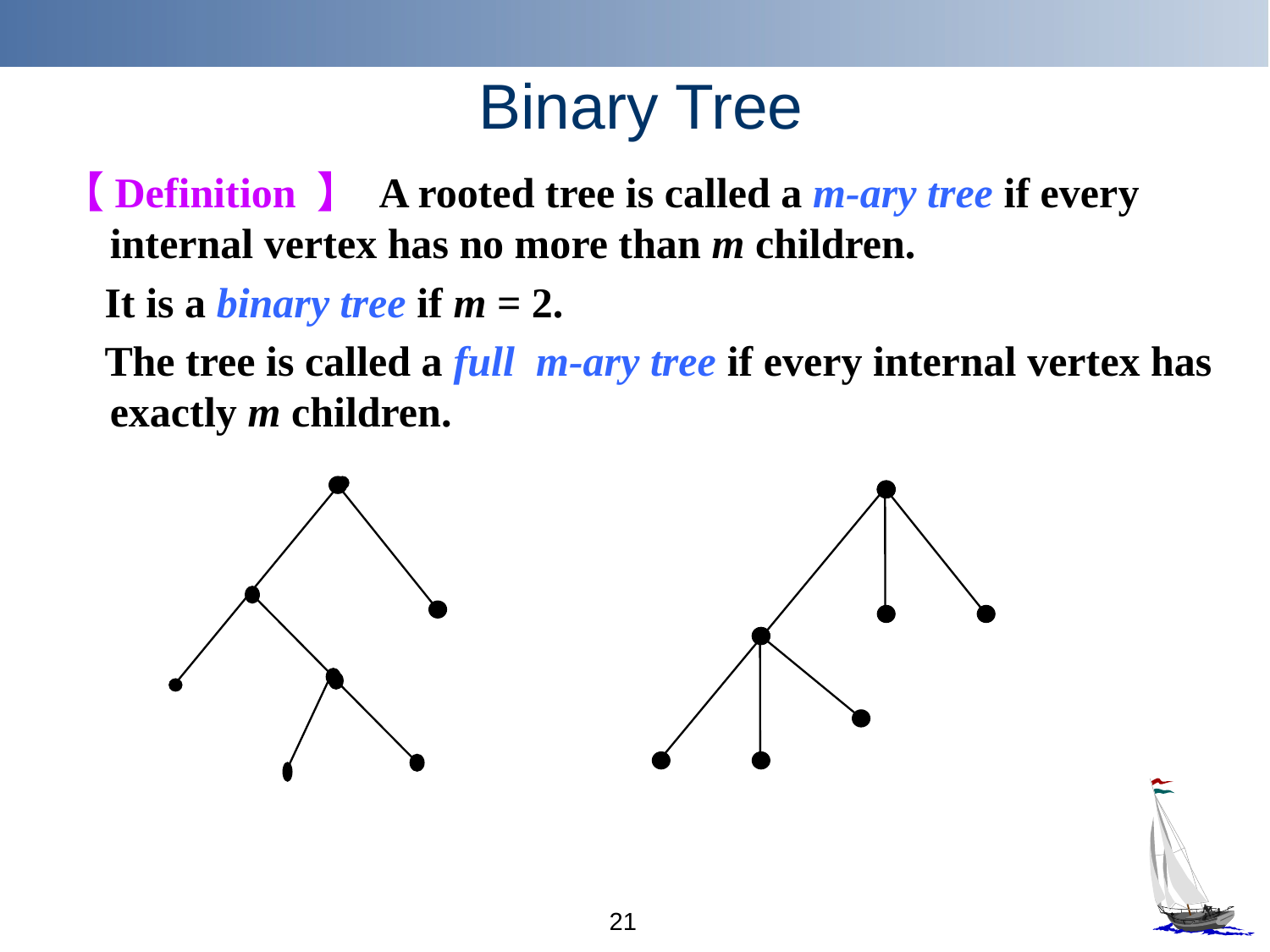

# Binary Tree
【Definition 】 A rooted tree is called a m-ary tree if every internal vertex has no more than m children.
    It is a binary tree if m = 2.
    The tree is called a full  m-ary tree if every internal vertex has exactly m children.

21